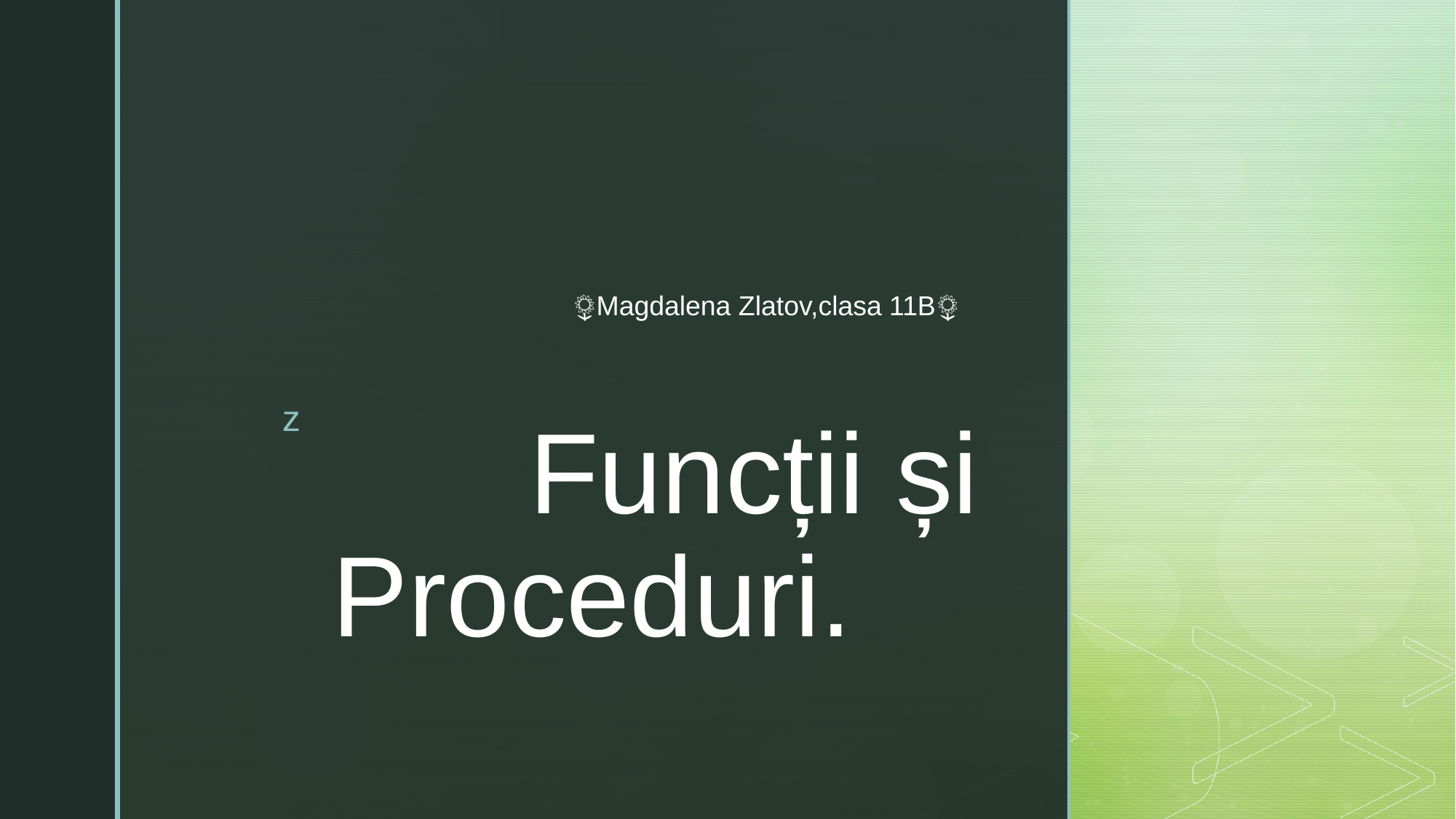

🌻Magdalena Zlatov,clasa 11B🌻
# Funcții și Proceduri.